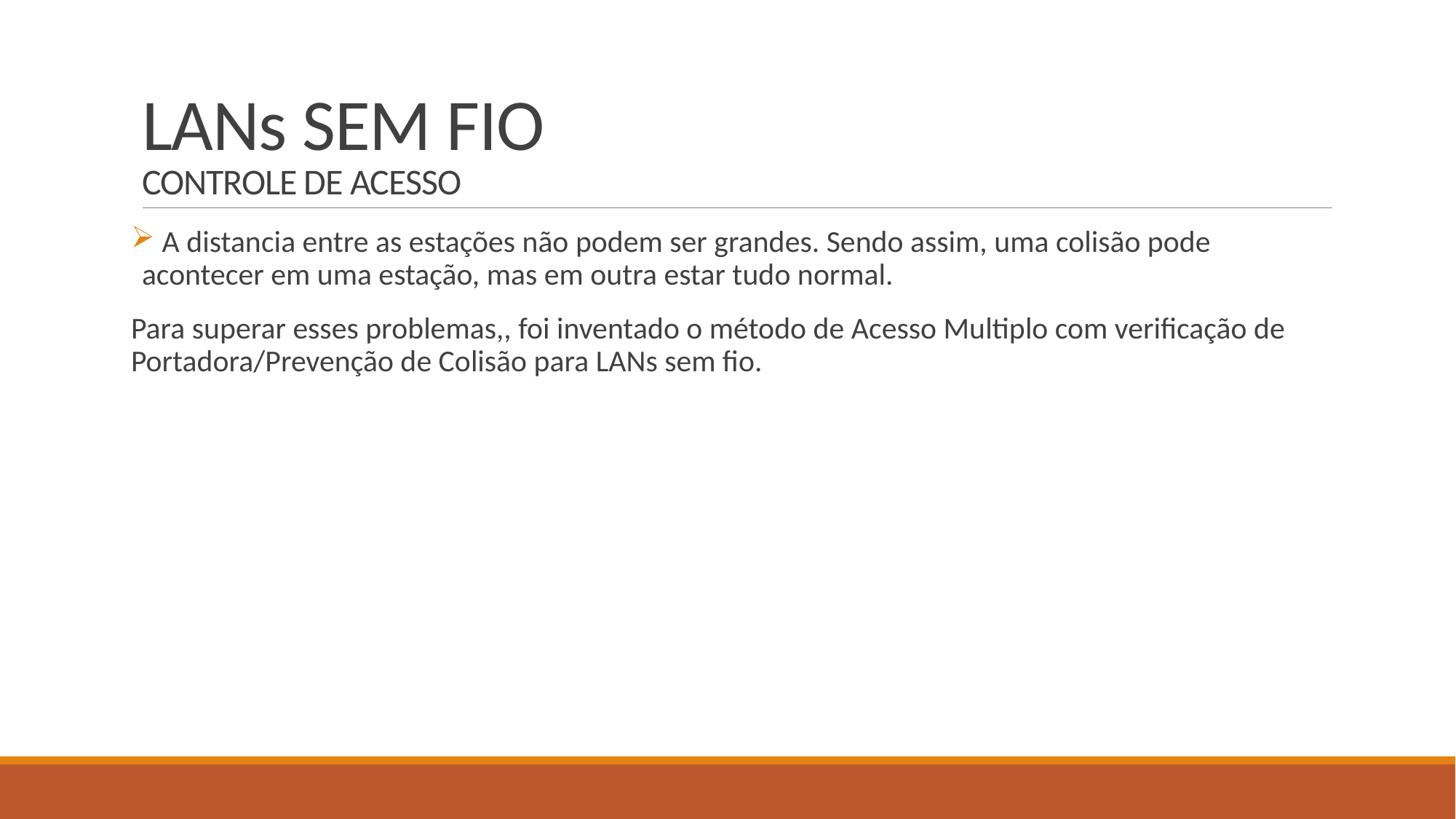

# LANs SEM FIO CONTROLE DE ACESSO
 A distancia entre as estações não podem ser grandes. Sendo assim, uma colisão pode acontecer em uma estação, mas em outra estar tudo normal.
Para superar esses problemas,, foi inventado o método de Acesso Multiplo com verificação de Portadora/Prevenção de Colisão para LANs sem fio.